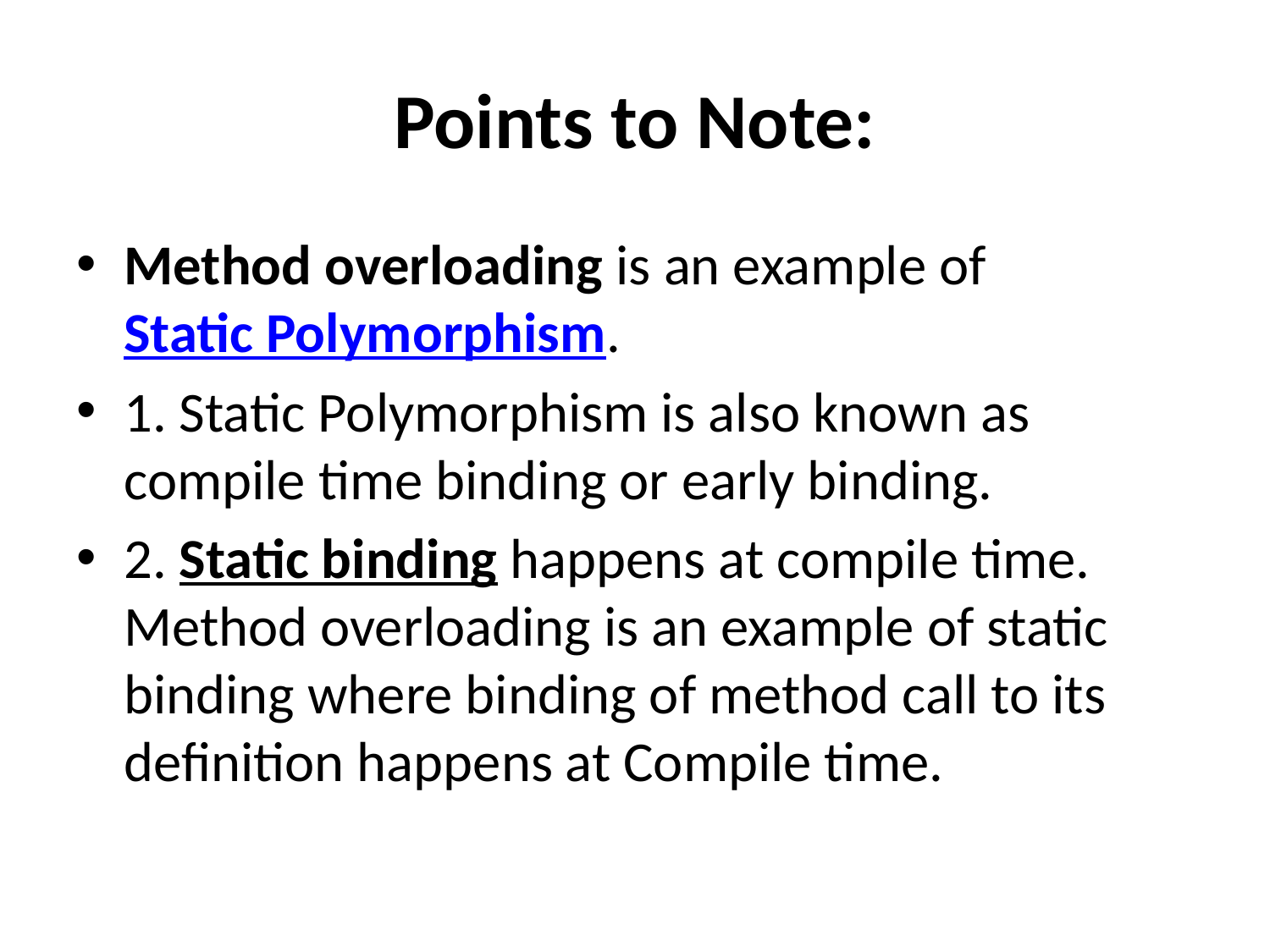

# Points to Note:
Method overloading is an example of Static Polymorphism.
1. Static Polymorphism is also known as compile time binding or early binding.
2. Static binding happens at compile time. Method overloading is an example of static binding where binding of method call to its definition happens at Compile time.